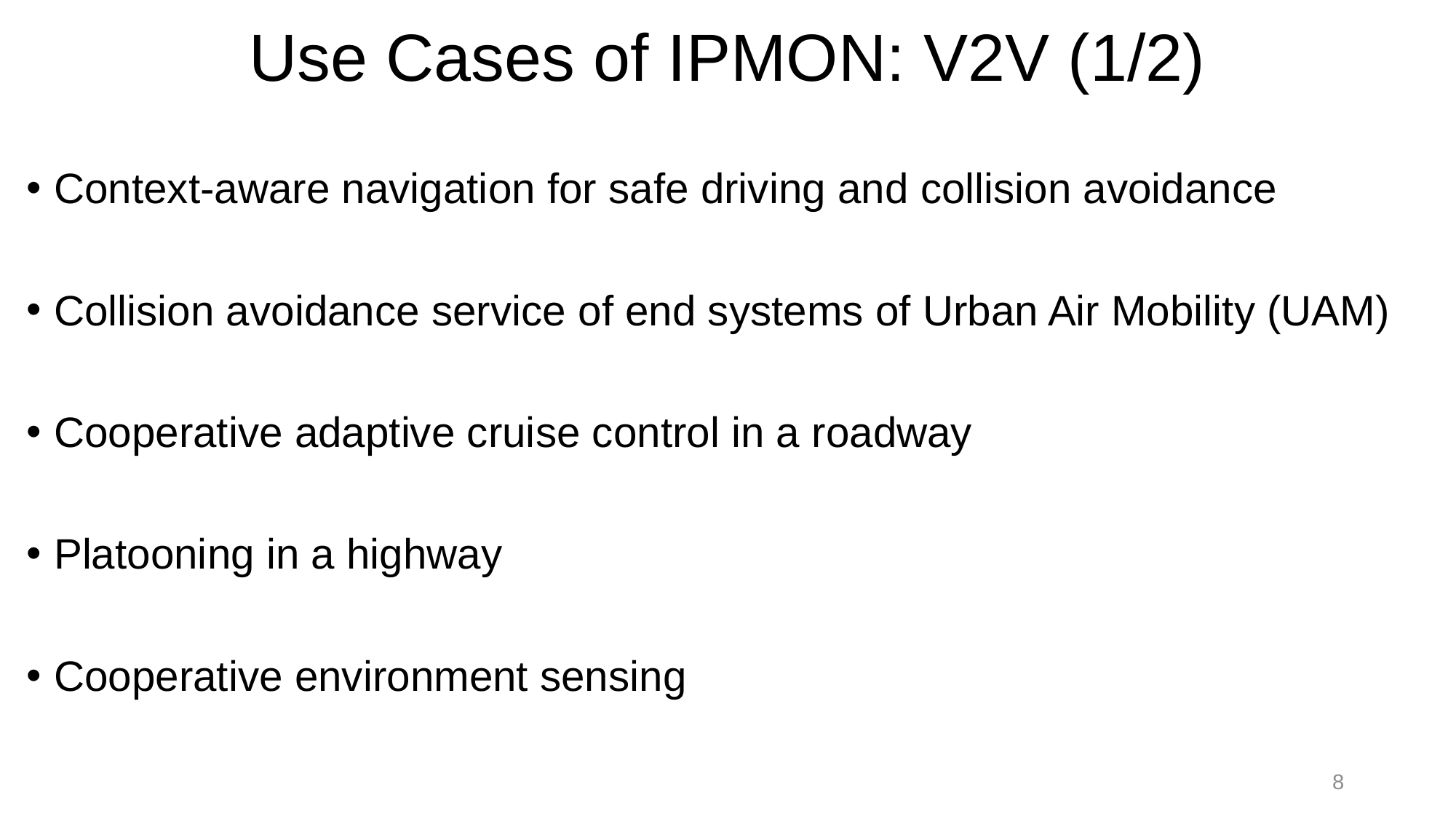

# Use Cases of IPMON: V2V (1/2)
Context-aware navigation for safe driving and collision avoidance

Collision avoidance service of end systems of Urban Air Mobility (UAM)

Cooperative adaptive cruise control in a roadway

Platooning in a highway

Cooperative environment sensing
8